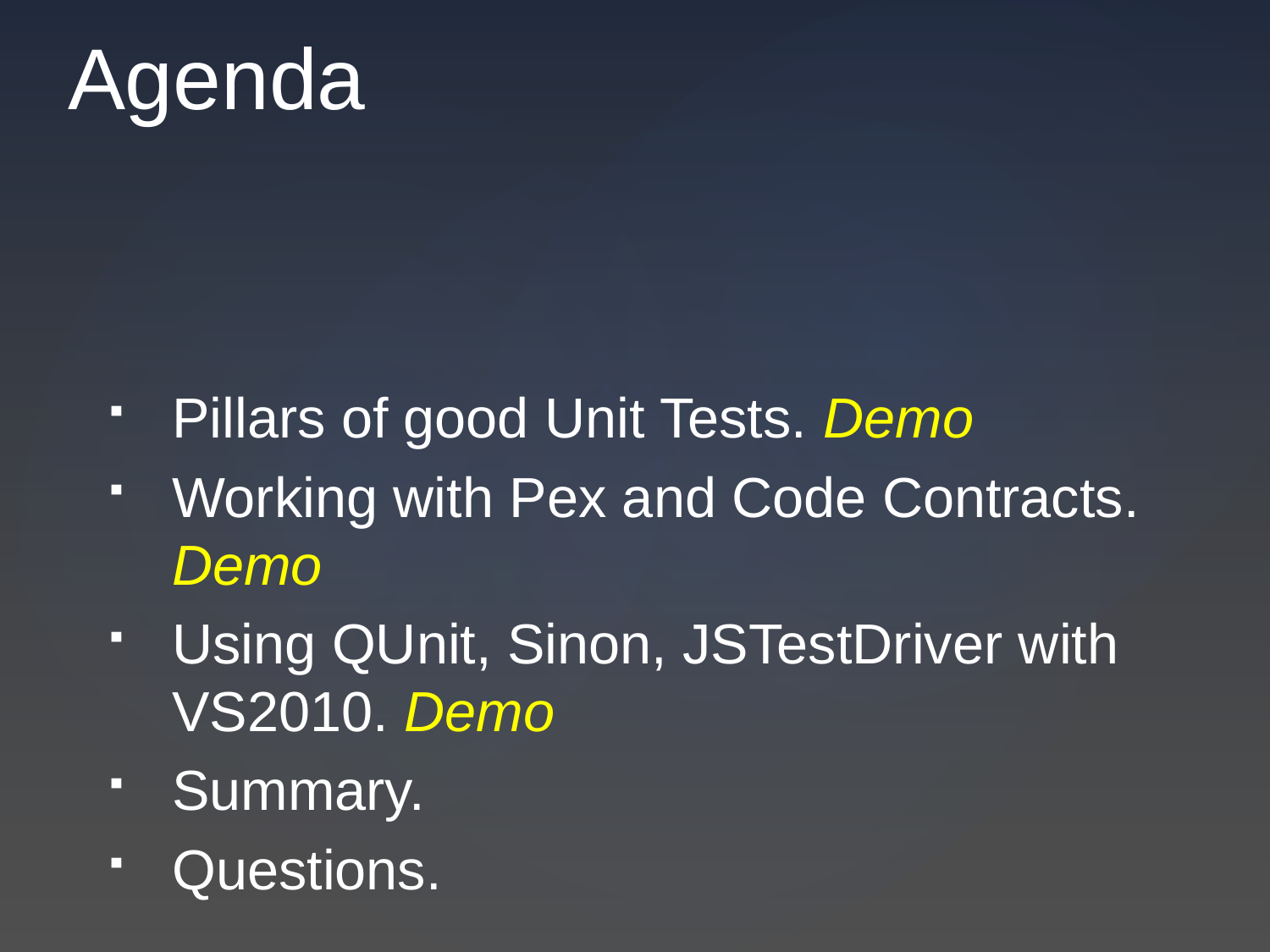

# Agenda

Pillars of good Unit Tests. Demo
Working with Pex and Code Contracts. Demo
Using QUnit, Sinon, JSTestDriver with VS2010. Demo
Summary.
Questions.